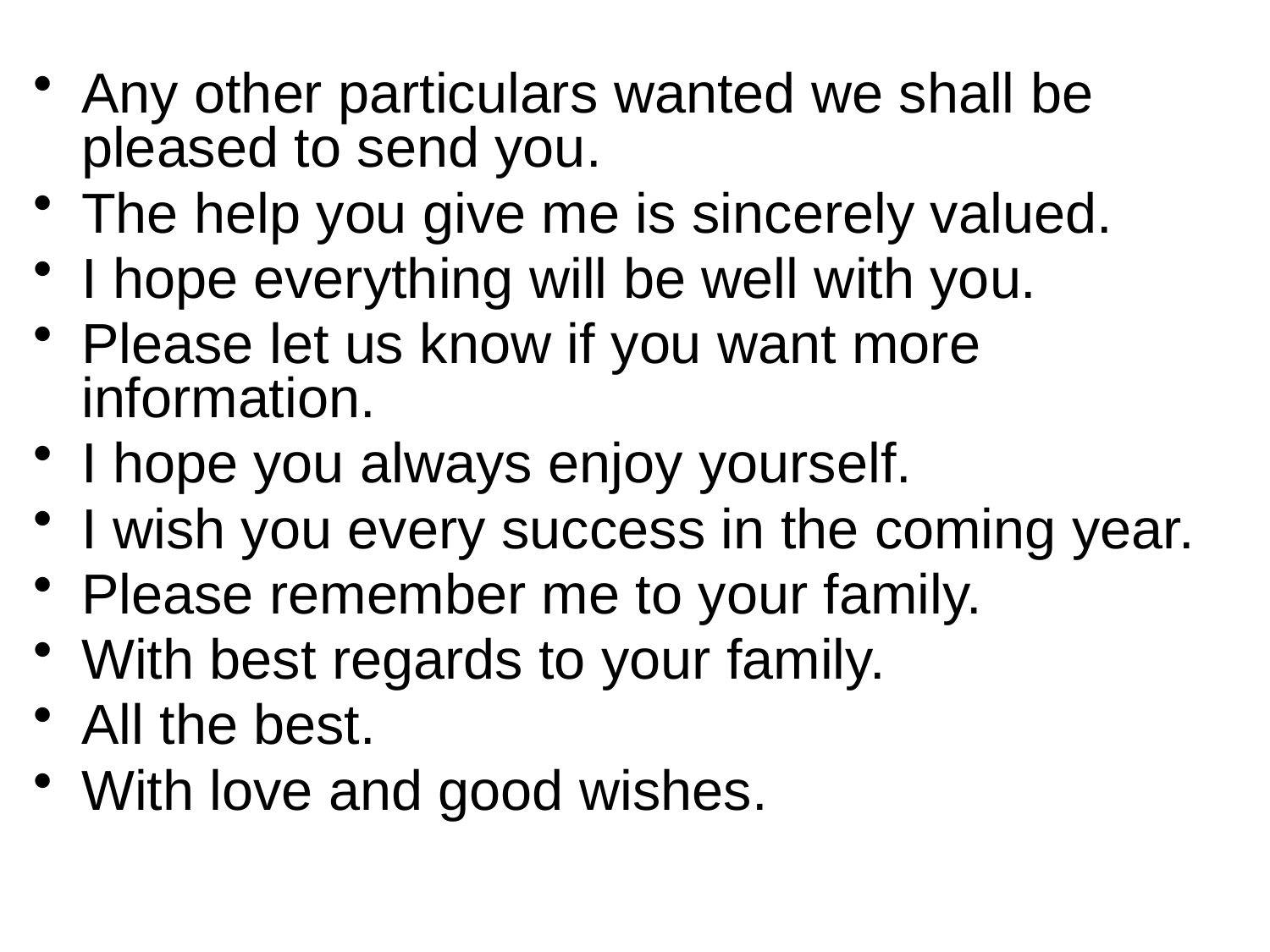

Any other particulars wanted we shall be pleased to send you.
The help you give me is sincerely valued.
I hope everything will be well with you.
Please let us know if you want more information.
I hope you always enjoy yourself.
I wish you every success in the coming year.
Please remember me to your family.
With best regards to your family.
All the best.
With love and good wishes.